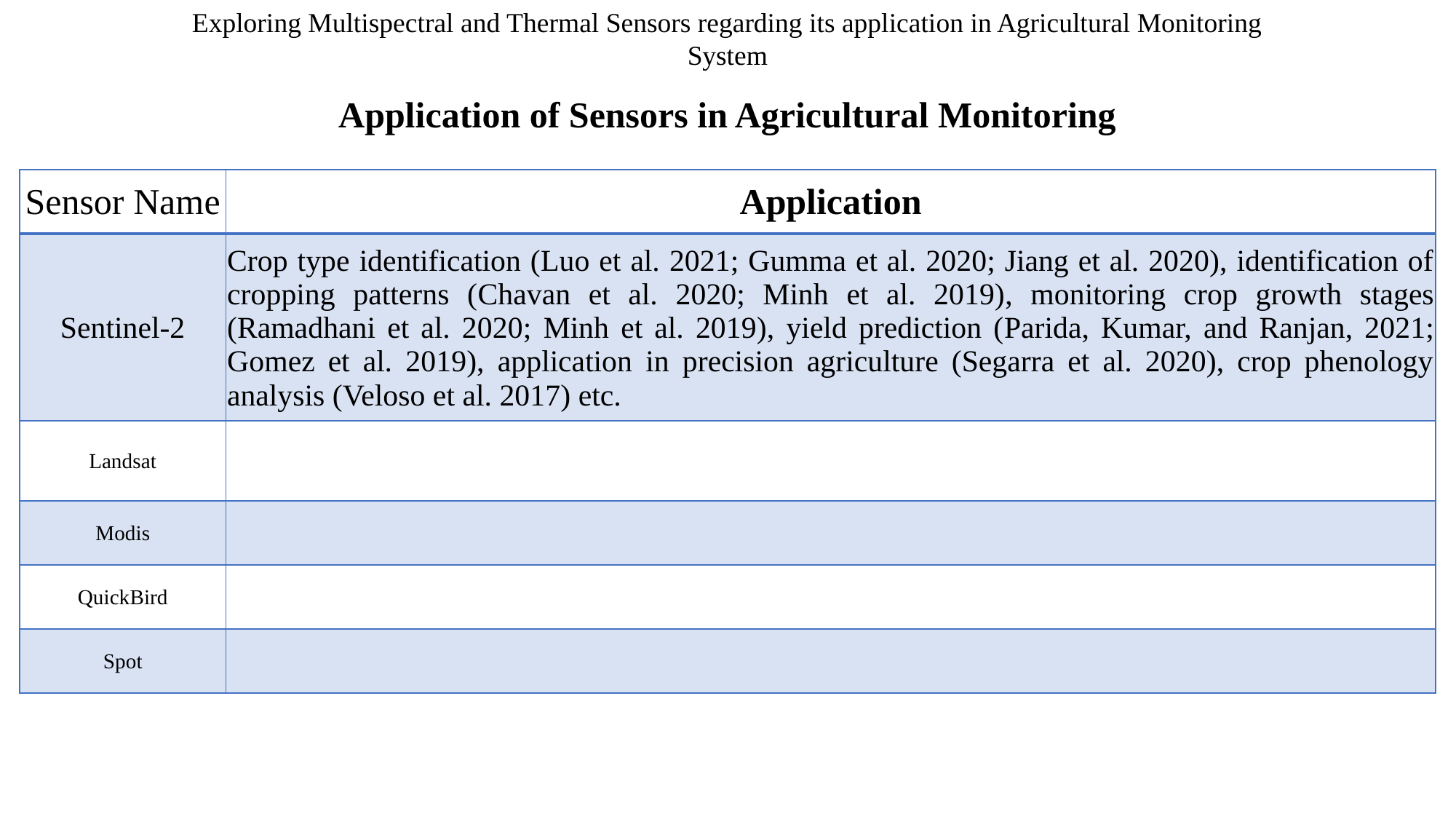

Exploring Multispectral and Thermal Sensors regarding its application in Agricultural Monitoring System
Application of Sensors in Agricultural Monitoring
| Sensor Name | Application |
| --- | --- |
| Sentinel-2 | Crop type identification (Luo et al. 2021; Gumma et al. 2020; Jiang et al. 2020), identification of cropping patterns (Chavan et al. 2020; Minh et al. 2019), monitoring crop growth stages (Ramadhani et al. 2020; Minh et al. 2019), yield prediction (Parida, Kumar, and Ranjan, 2021; Gomez et al. 2019), application in precision agriculture (Segarra et al. 2020), crop phenology analysis (Veloso et al. 2017) etc. |
| Landsat |  |
| Modis |  |
| QuickBird |  |
| Spot |  |